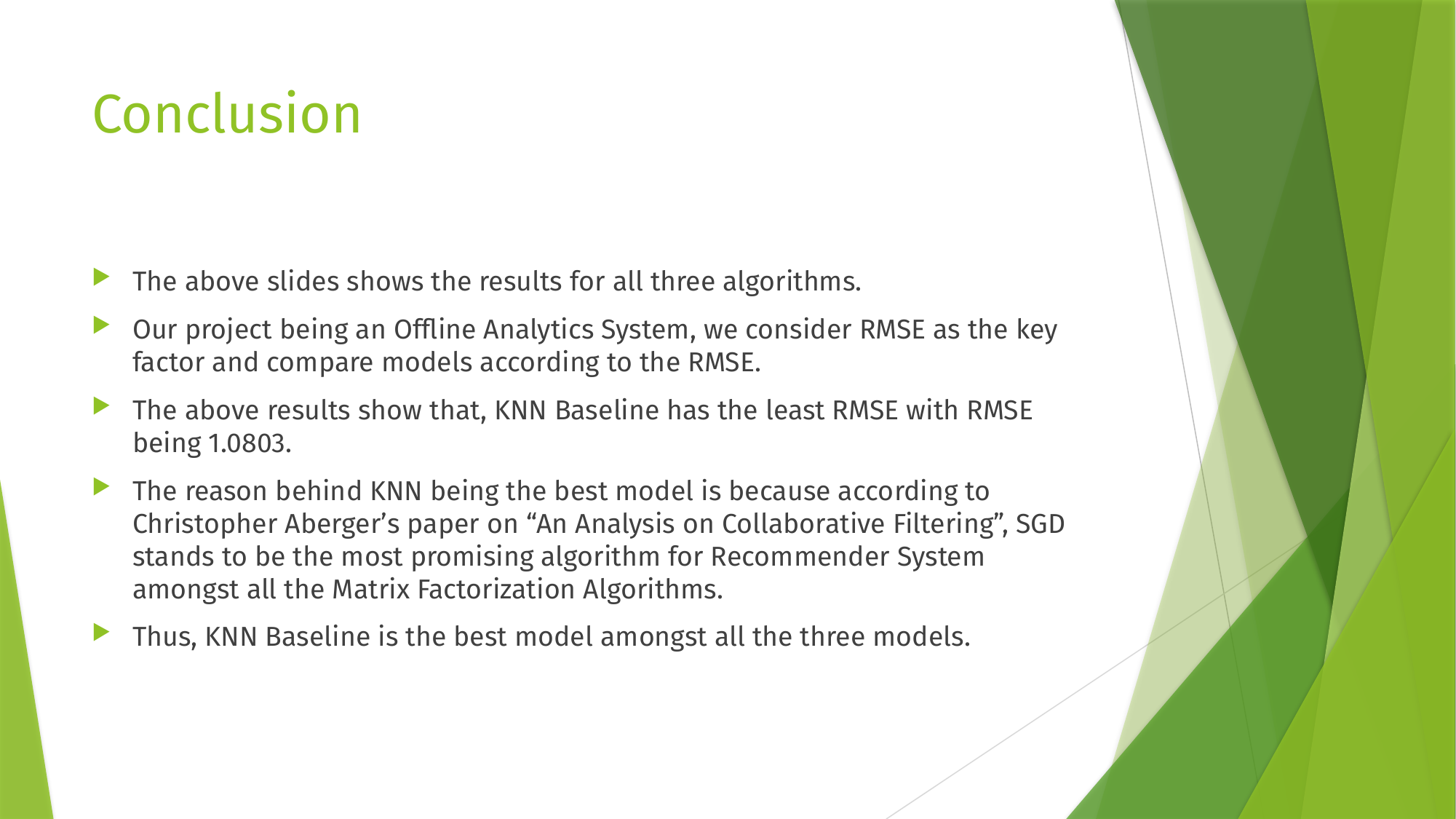

# Conclusion
The above slides shows the results for all three algorithms.
Our project being an Offline Analytics System, we consider RMSE as the key factor and compare models according to the RMSE.
The above results show that, KNN Baseline has the least RMSE with RMSE being 1.0803.
The reason behind KNN being the best model is because according to Christopher Aberger’s paper on “An Analysis on Collaborative Filtering”, SGD stands to be the most promising algorithm for Recommender System amongst all the Matrix Factorization Algorithms.
Thus, KNN Baseline is the best model amongst all the three models.